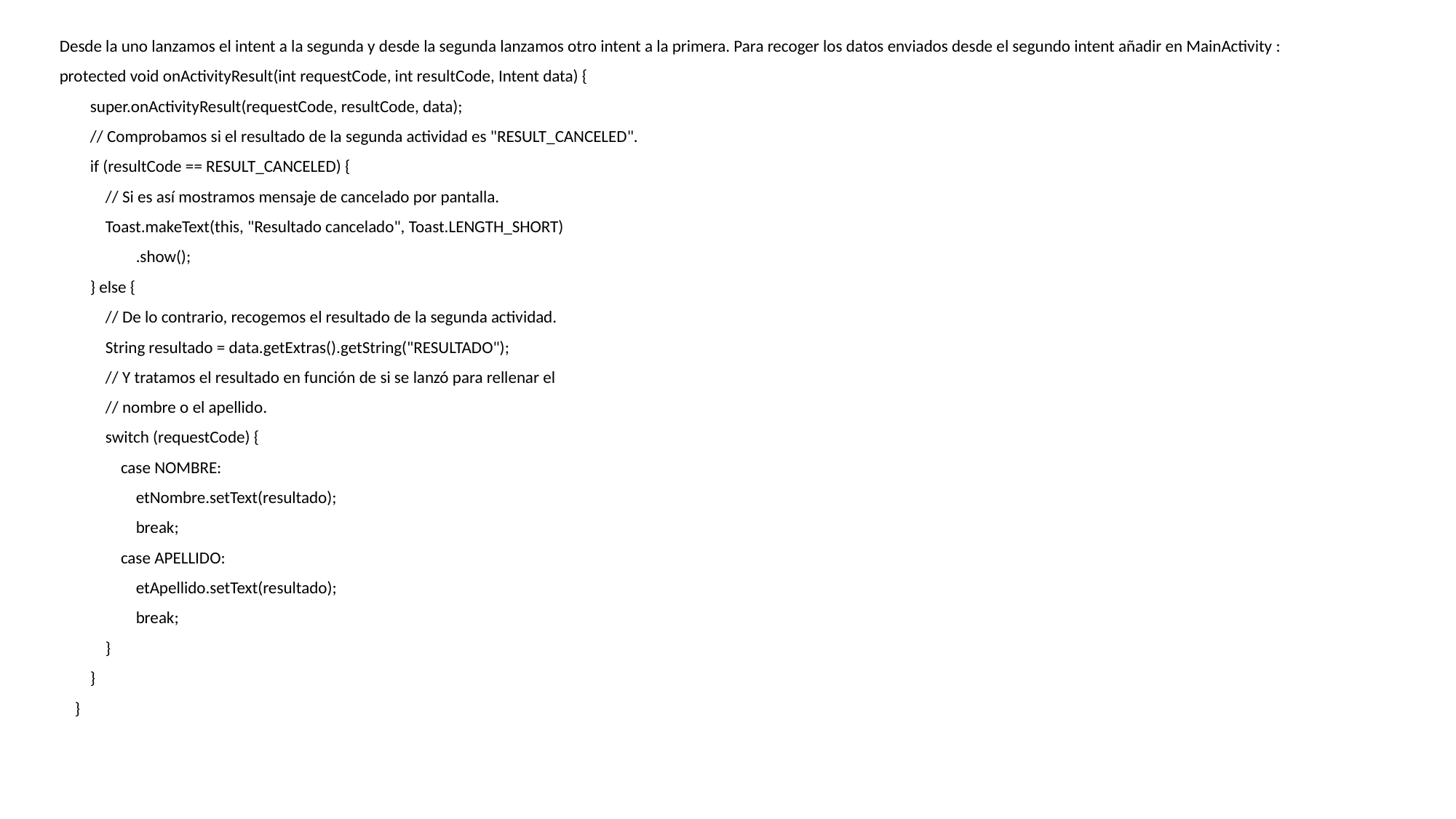

Desde la uno lanzamos el intent a la segunda y desde la segunda lanzamos otro intent a la primera. Para recoger los datos enviados desde el segundo intent añadir en MainActivity :
protected void onActivityResult(int requestCode, int resultCode, Intent data) {
        super.onActivityResult(requestCode, resultCode, data);
        // Comprobamos si el resultado de la segunda actividad es "RESULT_CANCELED".
        if (resultCode == RESULT_CANCELED) {
            // Si es así mostramos mensaje de cancelado por pantalla.
            Toast.makeText(this, "Resultado cancelado", Toast.LENGTH_SHORT)
                    .show();
        } else {
            // De lo contrario, recogemos el resultado de la segunda actividad.
            String resultado = data.getExtras().getString("RESULTADO");
            // Y tratamos el resultado en función de si se lanzó para rellenar el
            // nombre o el apellido.
            switch (requestCode) {
                case NOMBRE:
                    etNombre.setText(resultado);
                    break;
                case APELLIDO:
                    etApellido.setText(resultado);
                    break;
            }
        }
    }